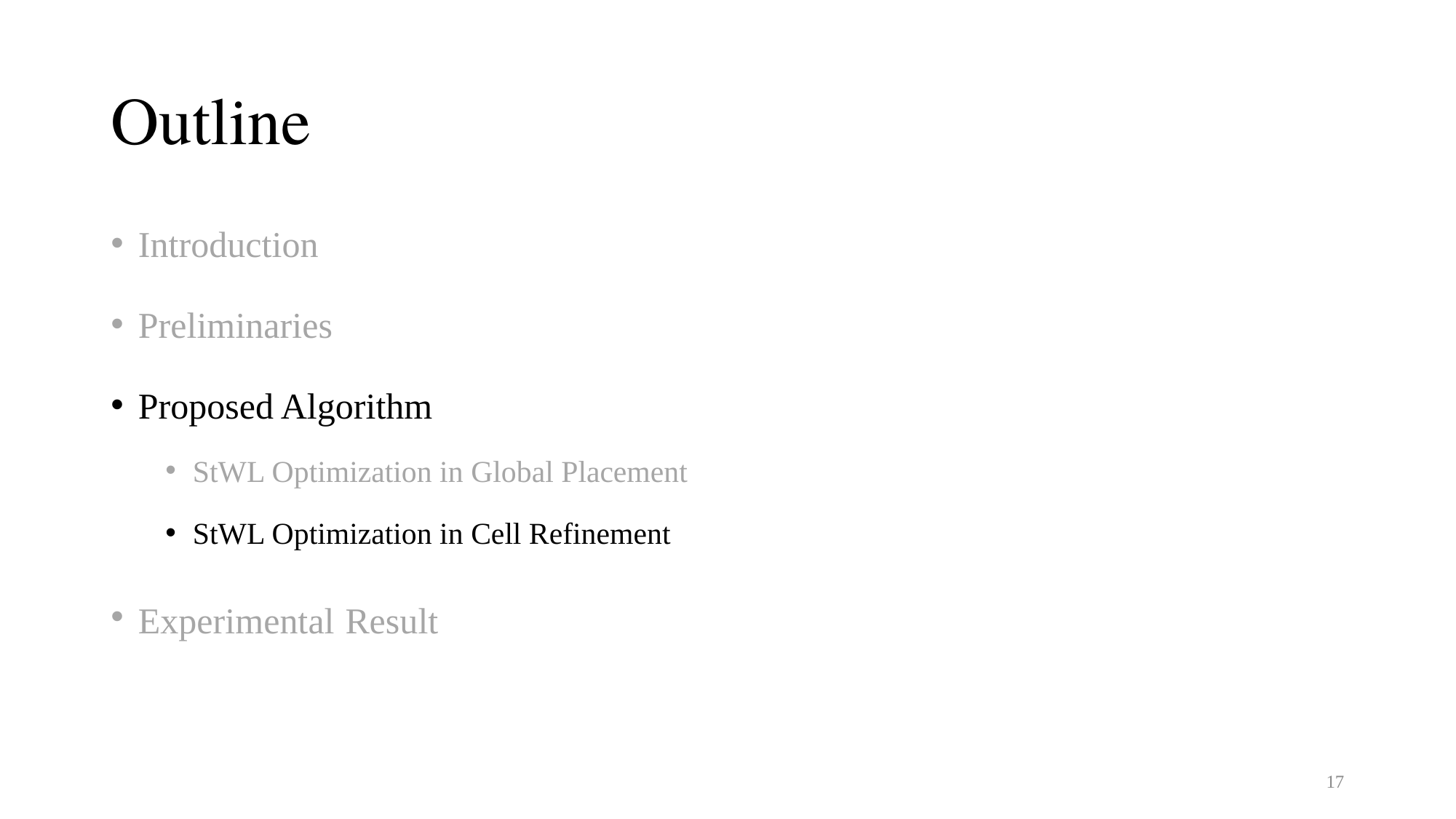

# Outline
Introduction
Preliminaries
Proposed Algorithm
StWL Optimization in Global Placement
StWL Optimization in Cell Refinement
Experimental Result
17